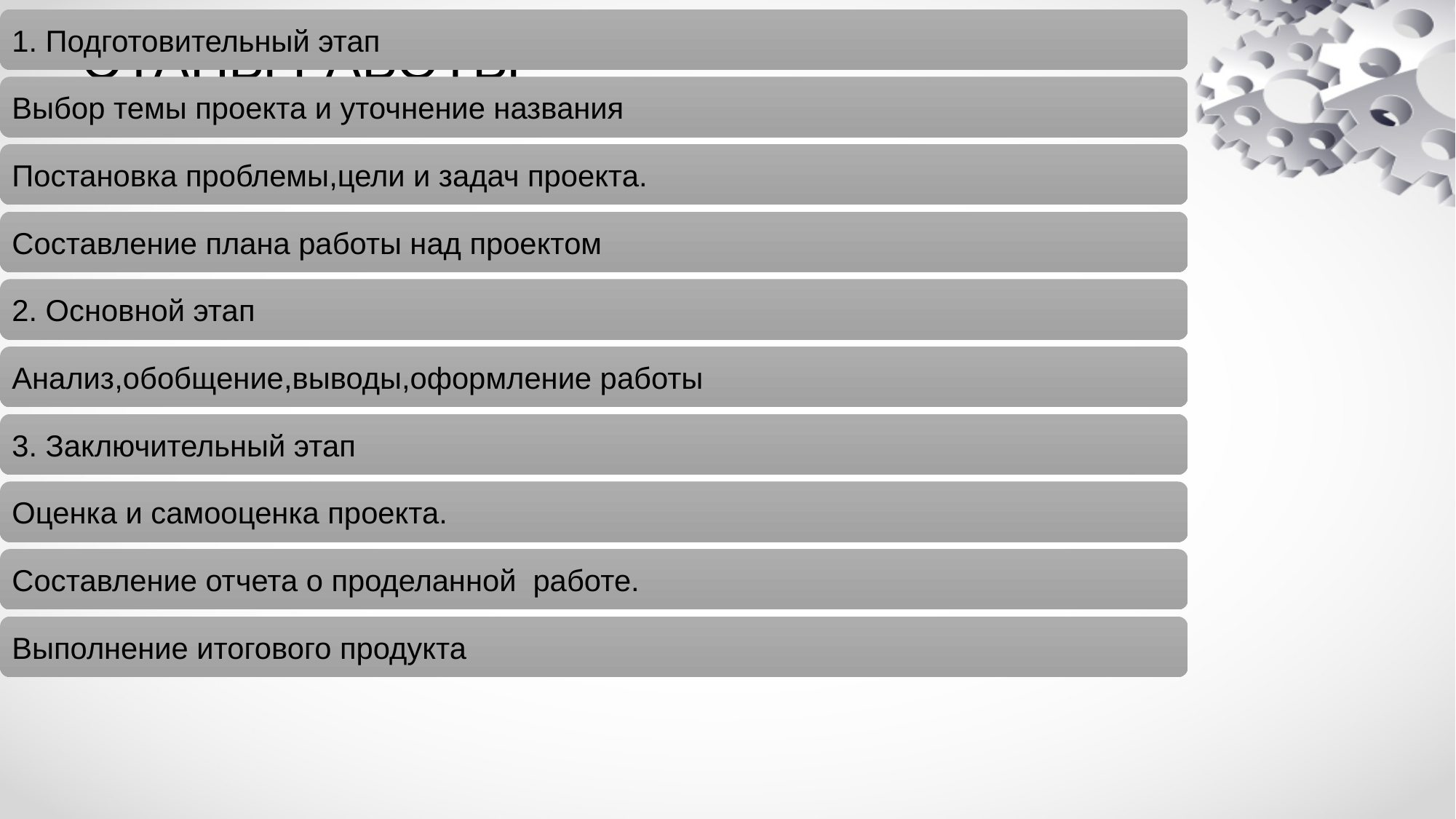

# ЭТАПЫ РАБОТЫ
1. Подготовительный этап
Выбор темы проекта и уточнение названия
Постановка проблемы,цели и задач проекта.
Составление плана работы над проектом
2. Основной этап
Анализ,обобщение,выводы,оформление работы
3. Заключительный этап
Оценка и самооценка проекта.
Составление отчета о проделанной  работе.
Выполнение итогового продукта